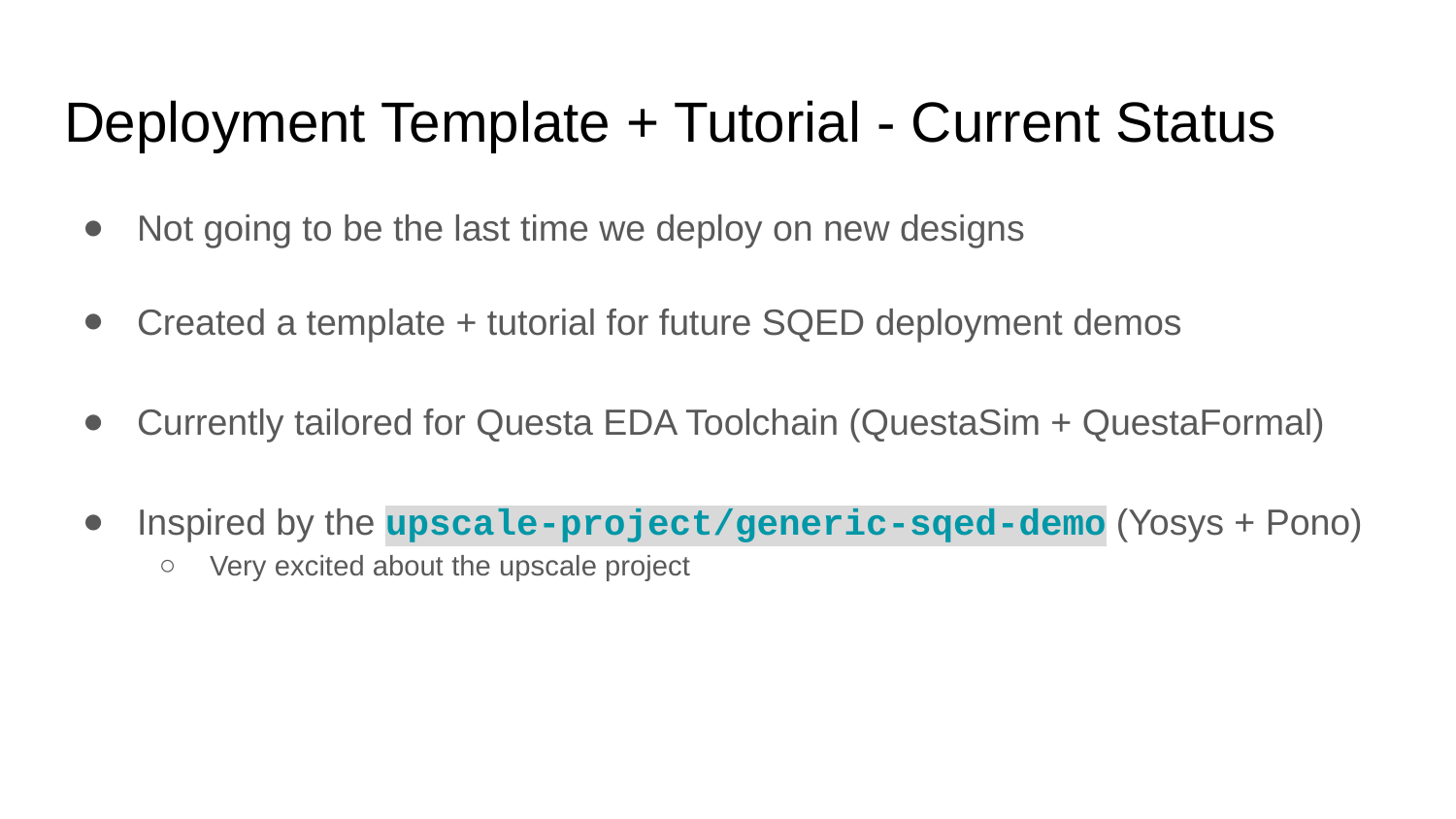

# Deployment Template + Tutorial - Current Status
Not going to be the last time we deploy on new designs
Created a template + tutorial for future SQED deployment demos
Currently tailored for Questa EDA Toolchain (QuestaSim + QuestaFormal)
Inspired by the upscale-project/generic-sqed-demo (Yosys + Pono)
Very excited about the upscale project